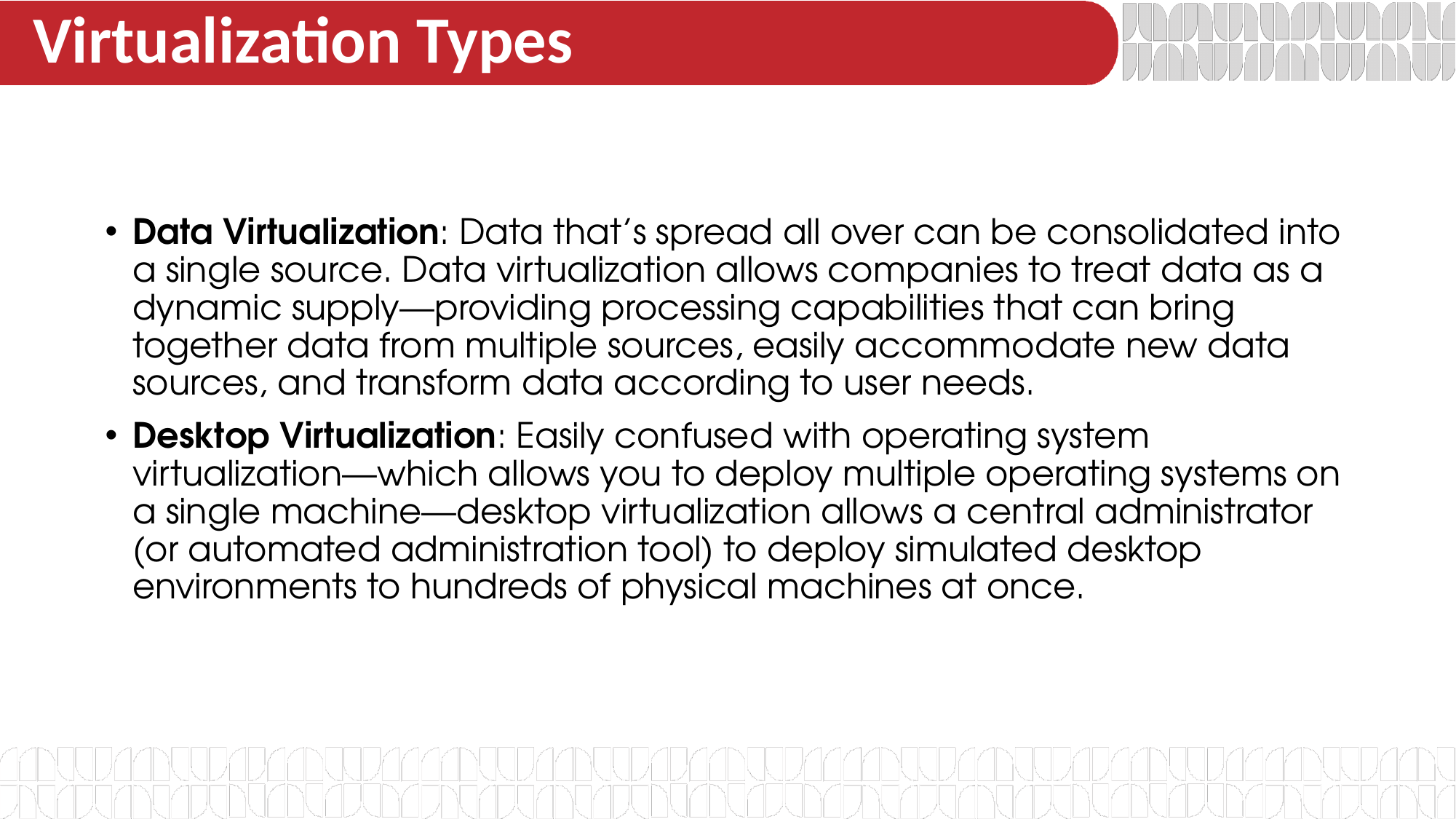

# Virtualization Types
Data Virtualization: Data that’s spread all over can be consolidated into a single source. Data virtualization allows companies to treat data as a dynamic supply—providing processing capabilities that can bring together data from multiple sources, easily accommodate new data sources, and transform data according to user needs.
Desktop Virtualization: Easily confused with operating system virtualization—which allows you to deploy multiple operating systems on a single machine—desktop virtualization allows a central administrator (or automated administration tool) to deploy simulated desktop environments to hundreds of physical machines at once.